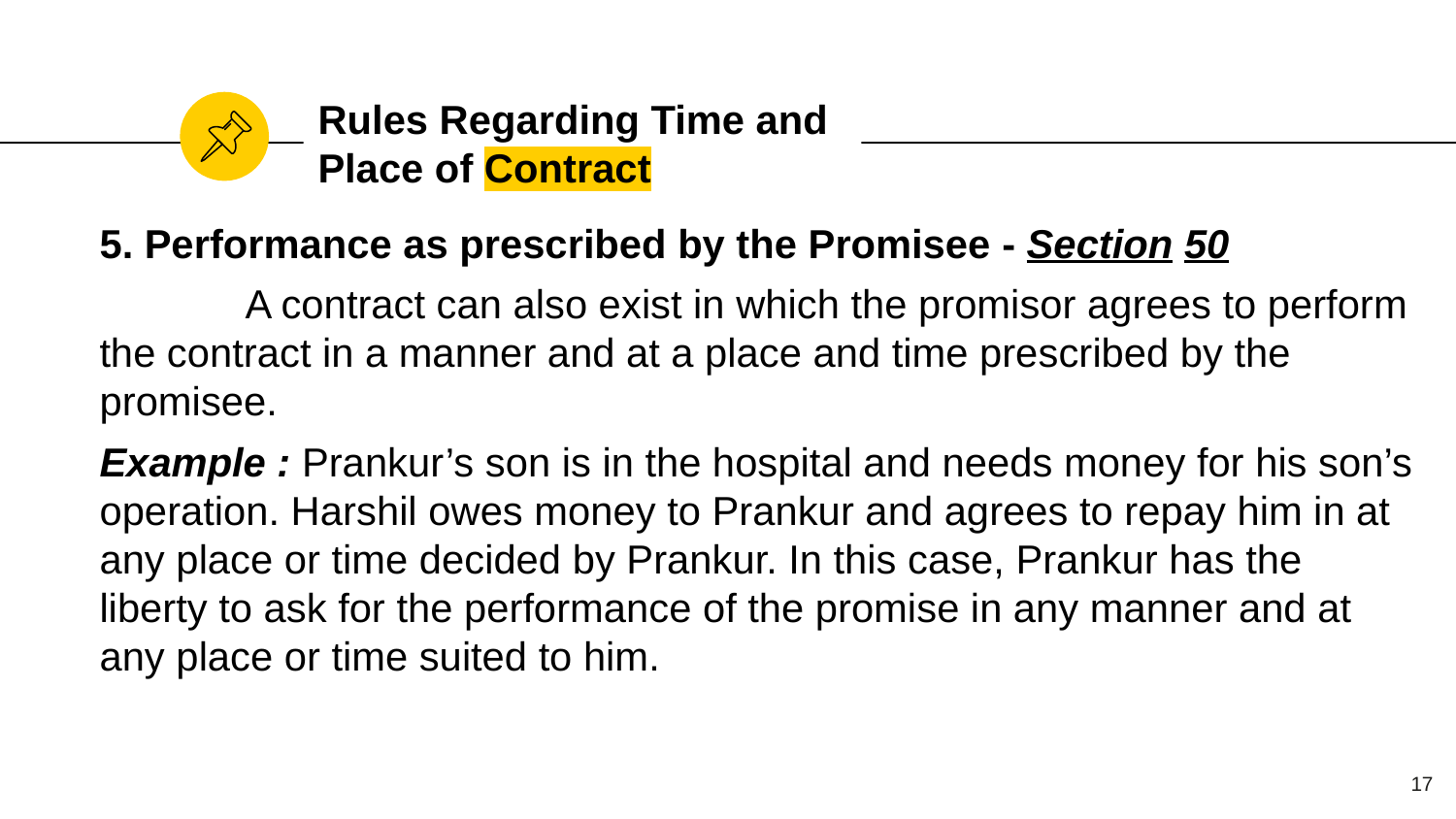

Rules Regarding Time and Place of Contract

5. Performance as prescribed by the Promisee - Section 50
	A contract can also exist in which the promisor agrees to perform the contract in a manner and at a place and time prescribed by the promisee.
Example : Prankur’s son is in the hospital and needs money for his son’s operation. Harshil owes money to Prankur and agrees to repay him in at any place or time decided by Prankur. In this case, Prankur has the liberty to ask for the performance of the promise in any manner and at any place or time suited to him.
17